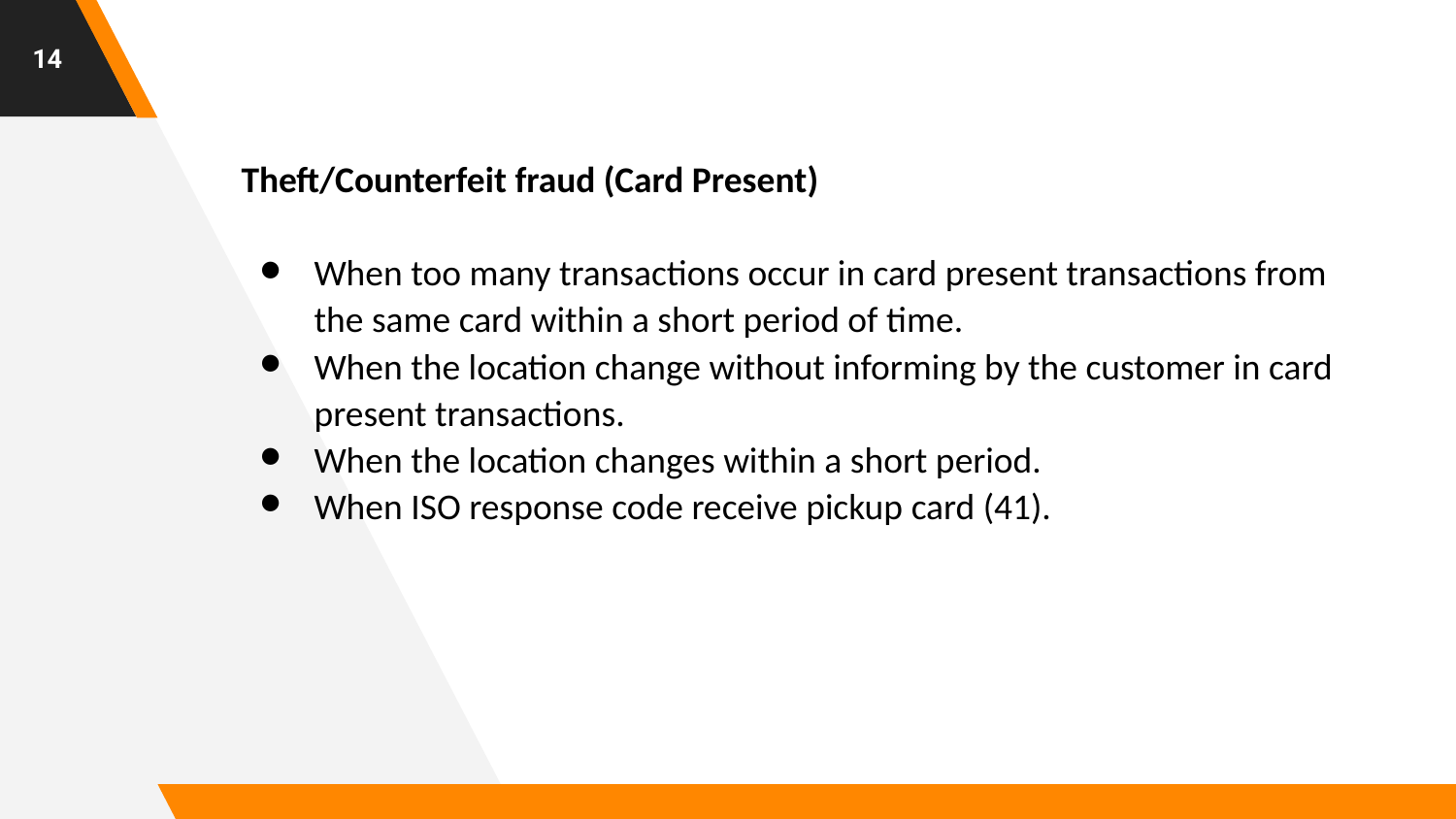

14
Theft/Counterfeit fraud (Card Present)

When too many transactions occur in card present transactions from the same card within a short period of time.
When the location change without informing by the customer in card present transactions.
When the location changes within a short period.
When ISO response code receive pickup card (41).